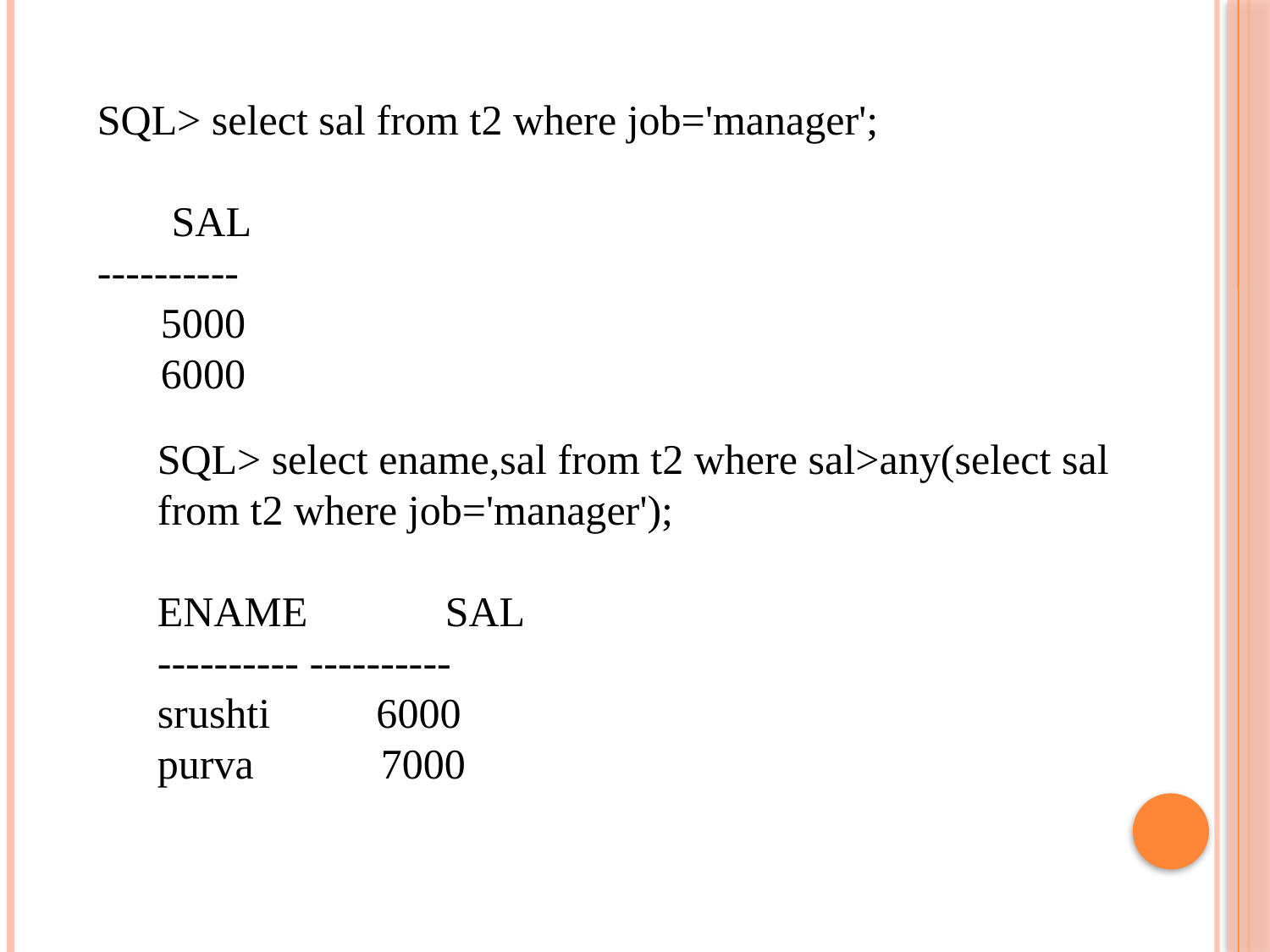

SQL> select sal from t2 where job='manager';

       SAL
----------
      5000
      6000
SQL> select ename,sal from t2 where sal>any(select sal from t2 where job='manager');

ENAME             SAL
---------- ----------
srushti          6000
purva            7000